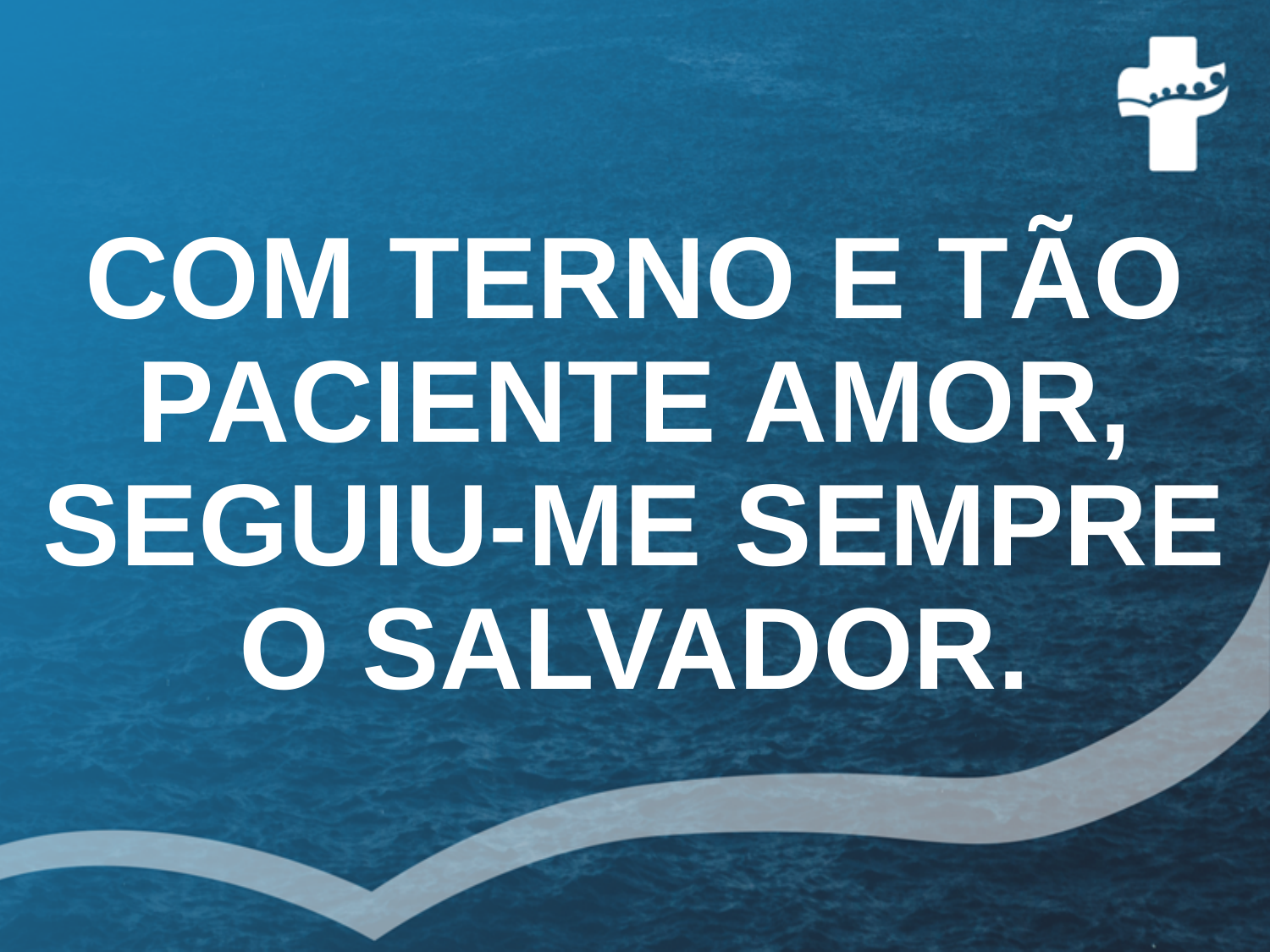

# COM TERNO E TÃO PACIENTE AMOR, SEGUIU-ME SEMPRE O SALVADOR.